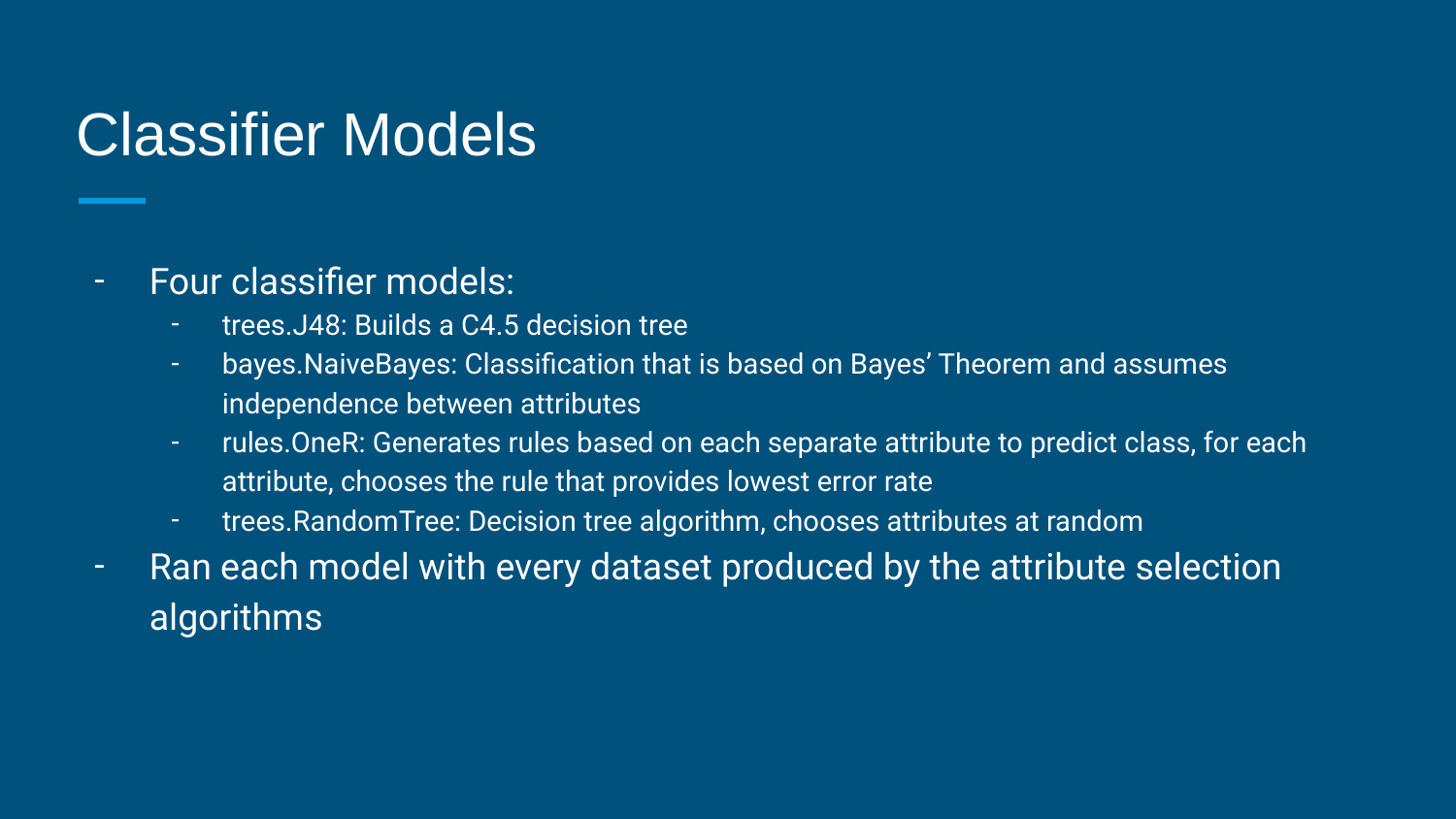

# Classifier Models
Four classifier models:
trees.J48: Builds a C4.5 decision tree
bayes.NaiveBayes: Classification that is based on Bayes’ Theorem and assumes independence between attributes
rules.OneR: Generates rules based on each separate attribute to predict class, for each attribute, chooses the rule that provides lowest error rate
trees.RandomTree: Decision tree algorithm, chooses attributes at random
Ran each model with every dataset produced by the attribute selection algorithms